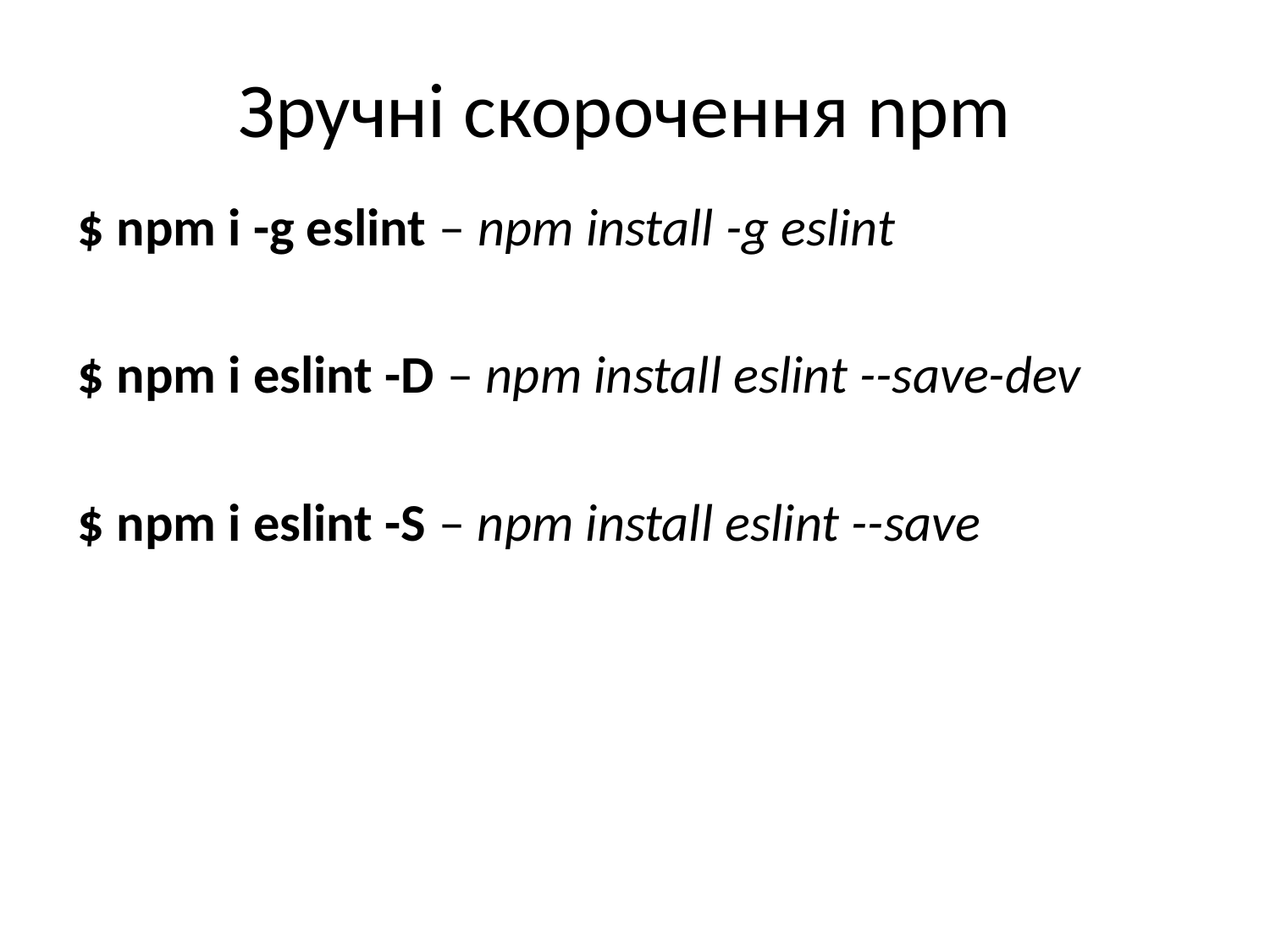

# Зручні скорочення npm
$ npm i -g eslint – npm install -g eslint

$ npm i eslint -D – npm install eslint --save-dev

$ npm i eslint -S – npm install eslint --save